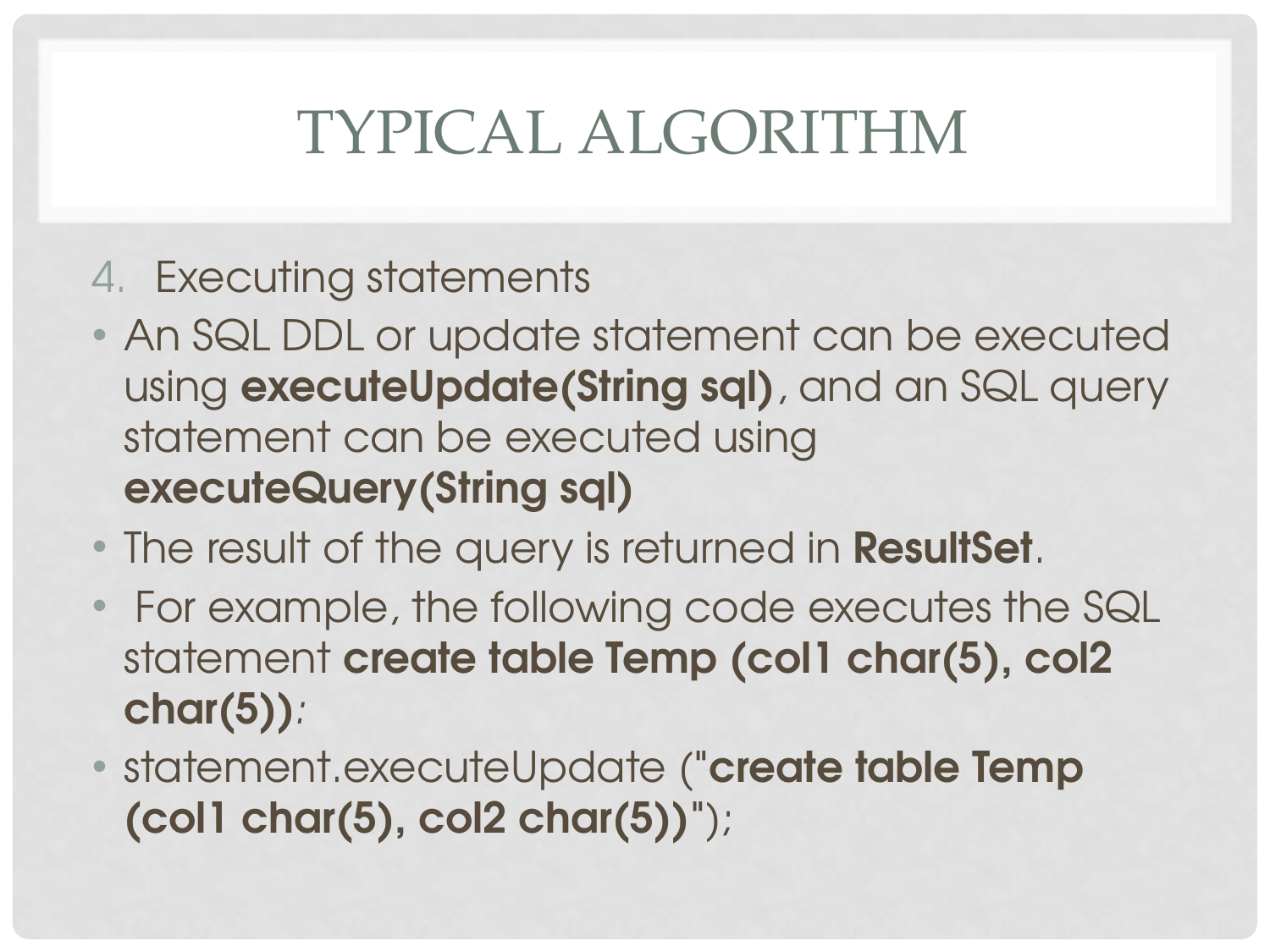

# Typical algorithm
Executing statements
An SQL DDL or update statement can be executed using executeUpdate(String sql), and an SQL query statement can be executed using  executeQuery(String sql)
The result of the query is returned in ResultSet.
 For example, the following code executes the SQL statement create table Temp (col1 char(5), col2 char(5)):
statement.executeUpdate ("create table Temp (col1 char(5), col2 char(5))");